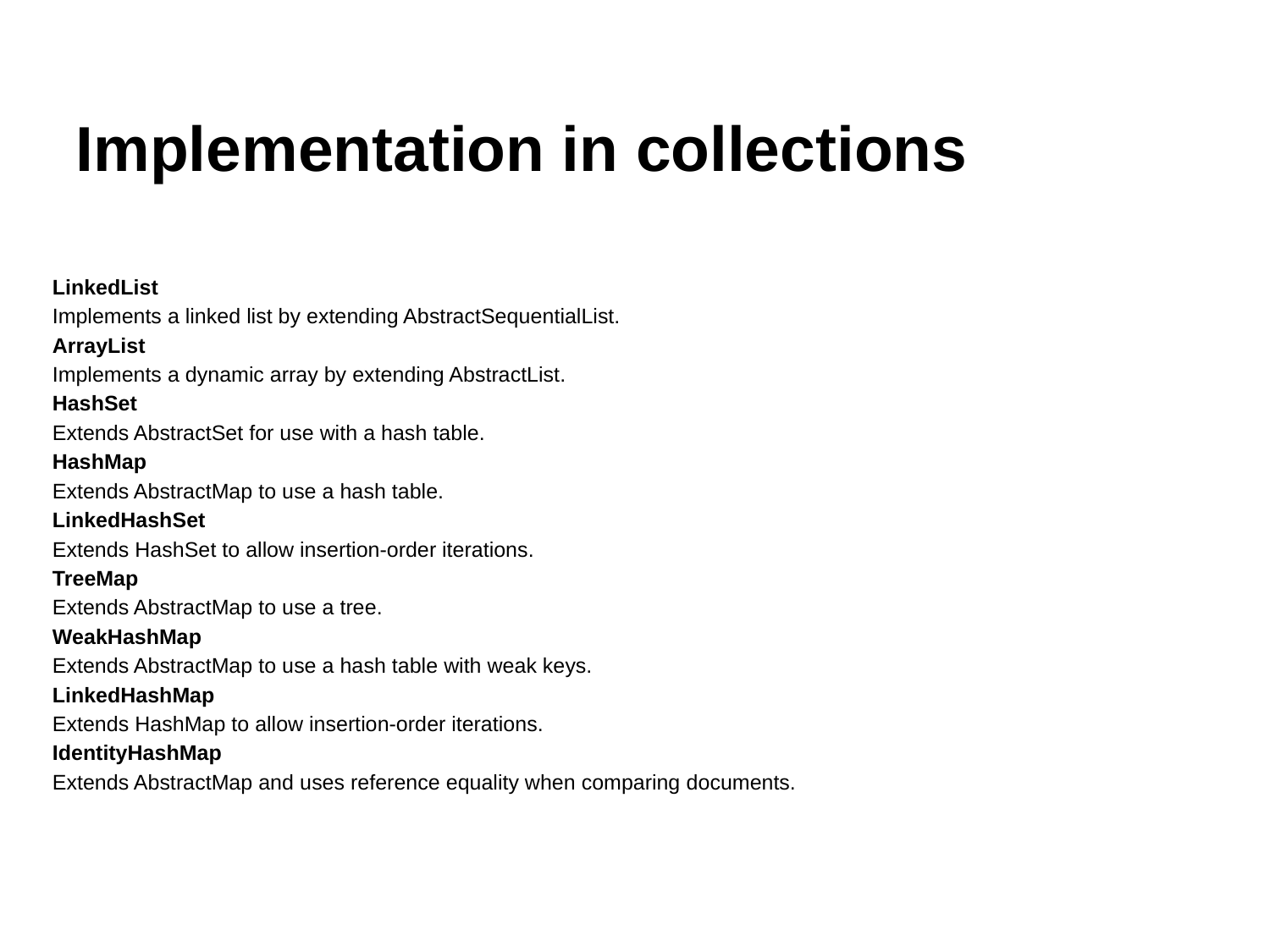

Implementation in collections

LinkedList
Implements a linked list by extending AbstractSequentialList.
ArrayList
Implements a dynamic array by extending AbstractList.
HashSet
Extends AbstractSet for use with a hash table.
HashMap
Extends AbstractMap to use a hash table.
LinkedHashSet
Extends HashSet to allow insertion-order iterations.
TreeMap
Extends AbstractMap to use a tree.
WeakHashMap
Extends AbstractMap to use a hash table with weak keys.
LinkedHashMap
Extends HashMap to allow insertion-order iterations.
IdentityHashMap
Extends AbstractMap and uses reference equality when comparing documents.